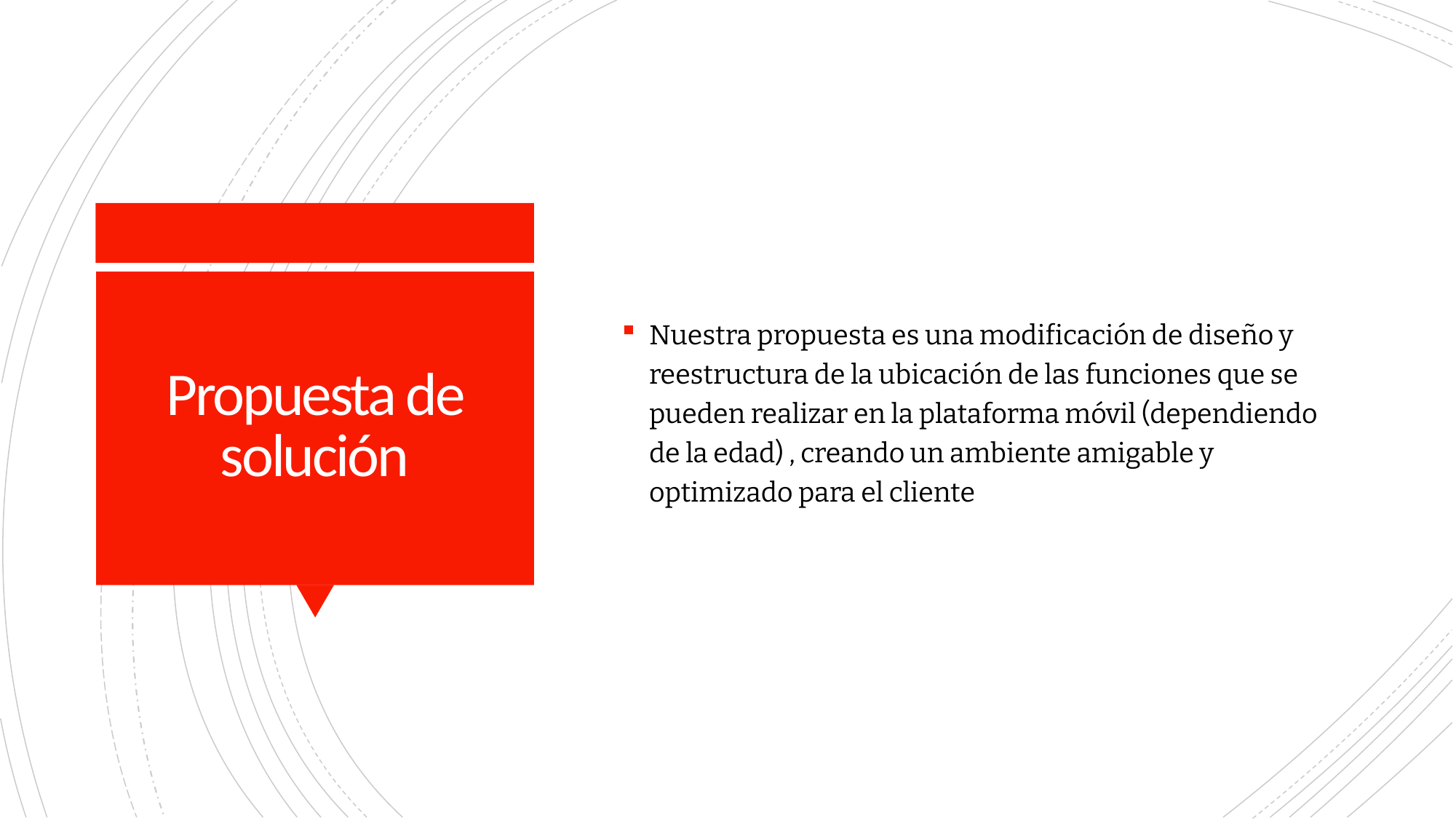

Nuestra propuesta es una modificación de diseño y reestructura de la ubicación de las funciones que se pueden realizar en la plataforma móvil (dependiendo de la edad) , creando un ambiente amigable y optimizado para el cliente
# Propuesta de solución